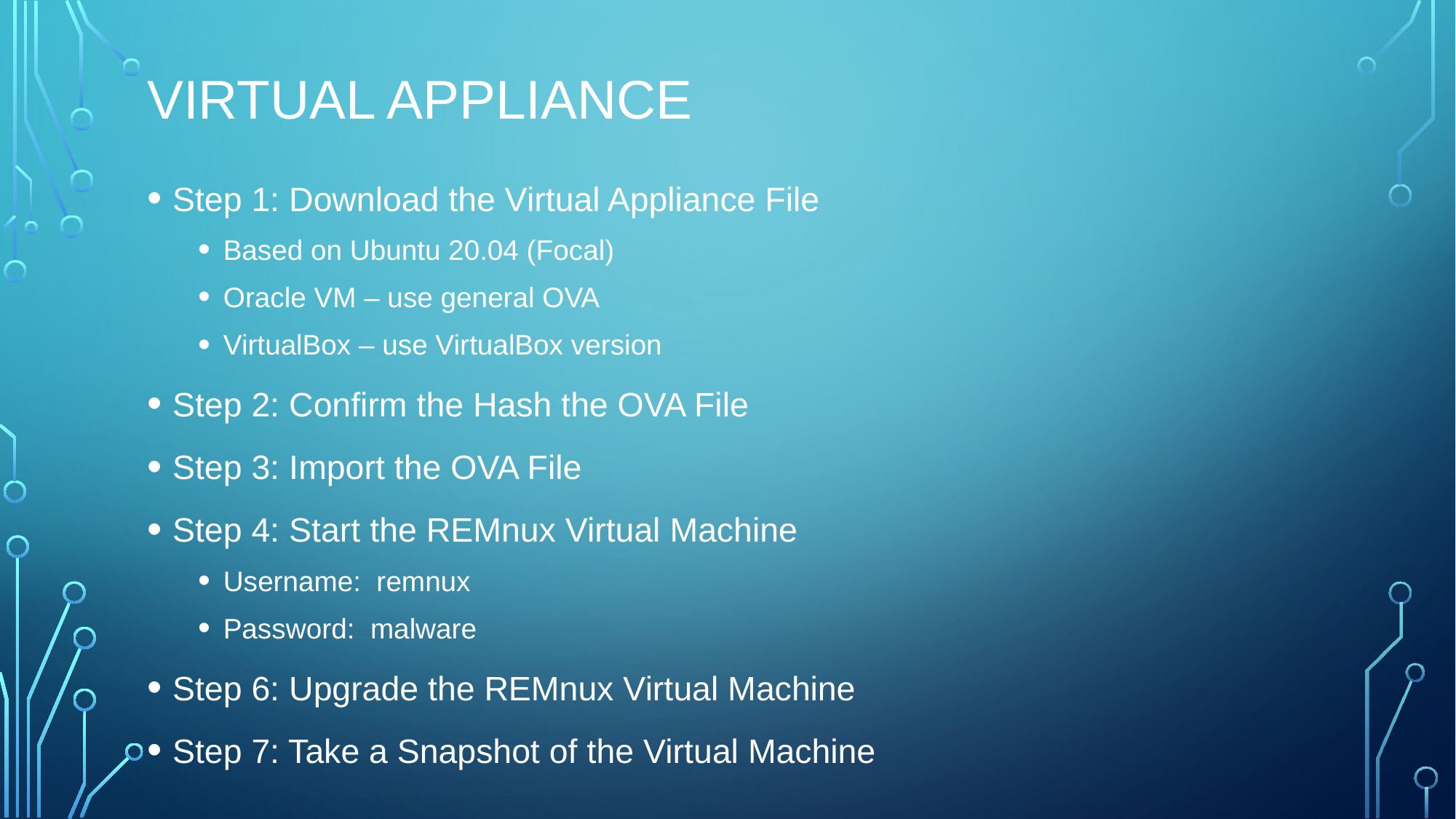

# Virtual Appliance
Step 1: Download the Virtual Appliance File
Based on Ubuntu 20.04 (Focal)
Oracle VM – use general OVA
VirtualBox – use VirtualBox version
Step 2: Confirm the Hash the OVA File
Step 3: Import the OVA File
Step 4: Start the REMnux Virtual Machine
Username:  remnux
Password:  malware
Step 6: Upgrade the REMnux Virtual Machine
Step 7: Take a Snapshot of the Virtual Machine